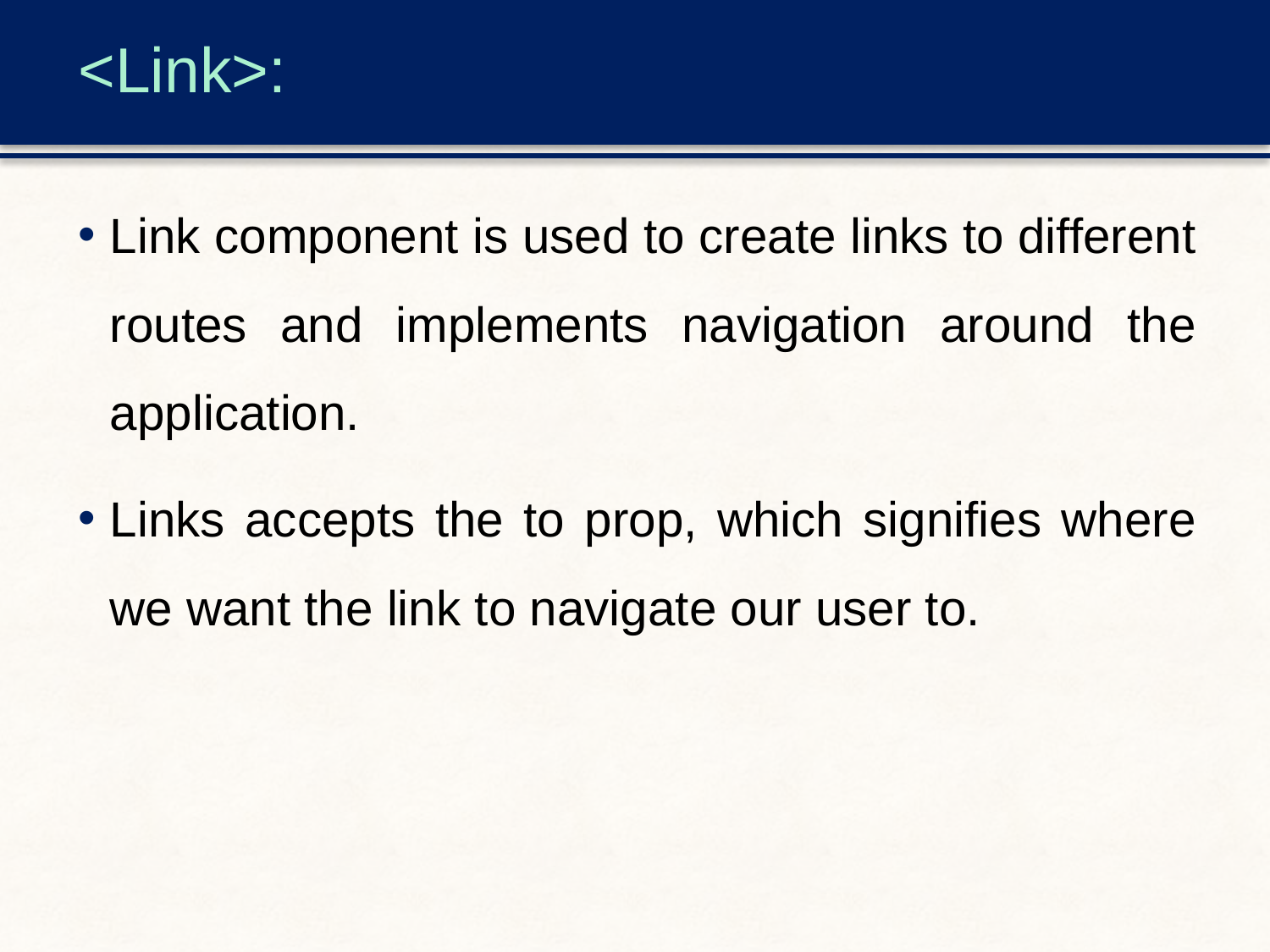

# <Link>:
Link component is used to create links to different routes and implements navigation around the application.
Links accepts the to prop, which signifies where we want the link to navigate our user to.